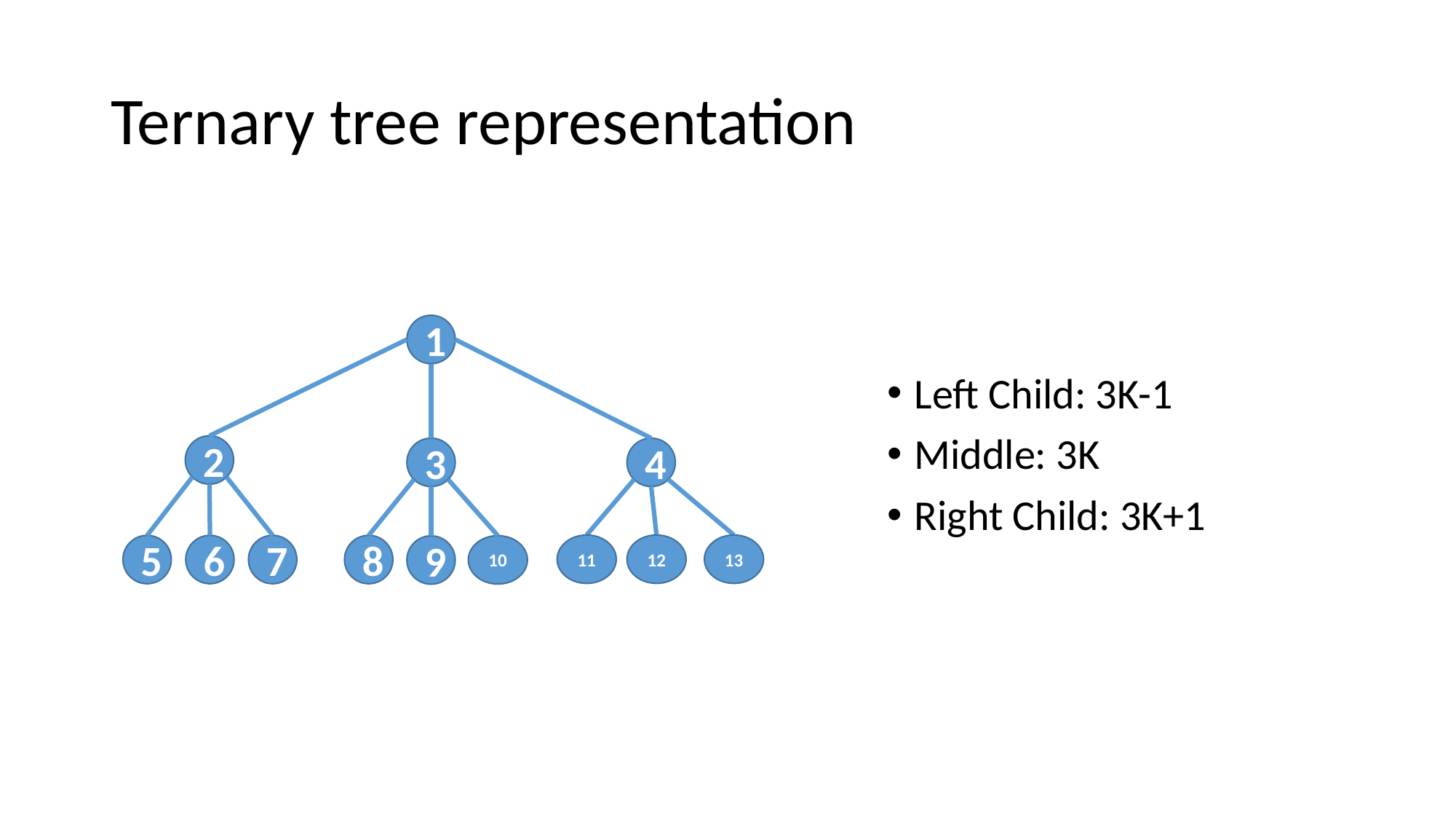

# Ternary tree representation
1
2
3
4
11
12
13
5
6
7
8
10
9
Left Child: 3K-1
Middle: 3K
Right Child: 3K+1